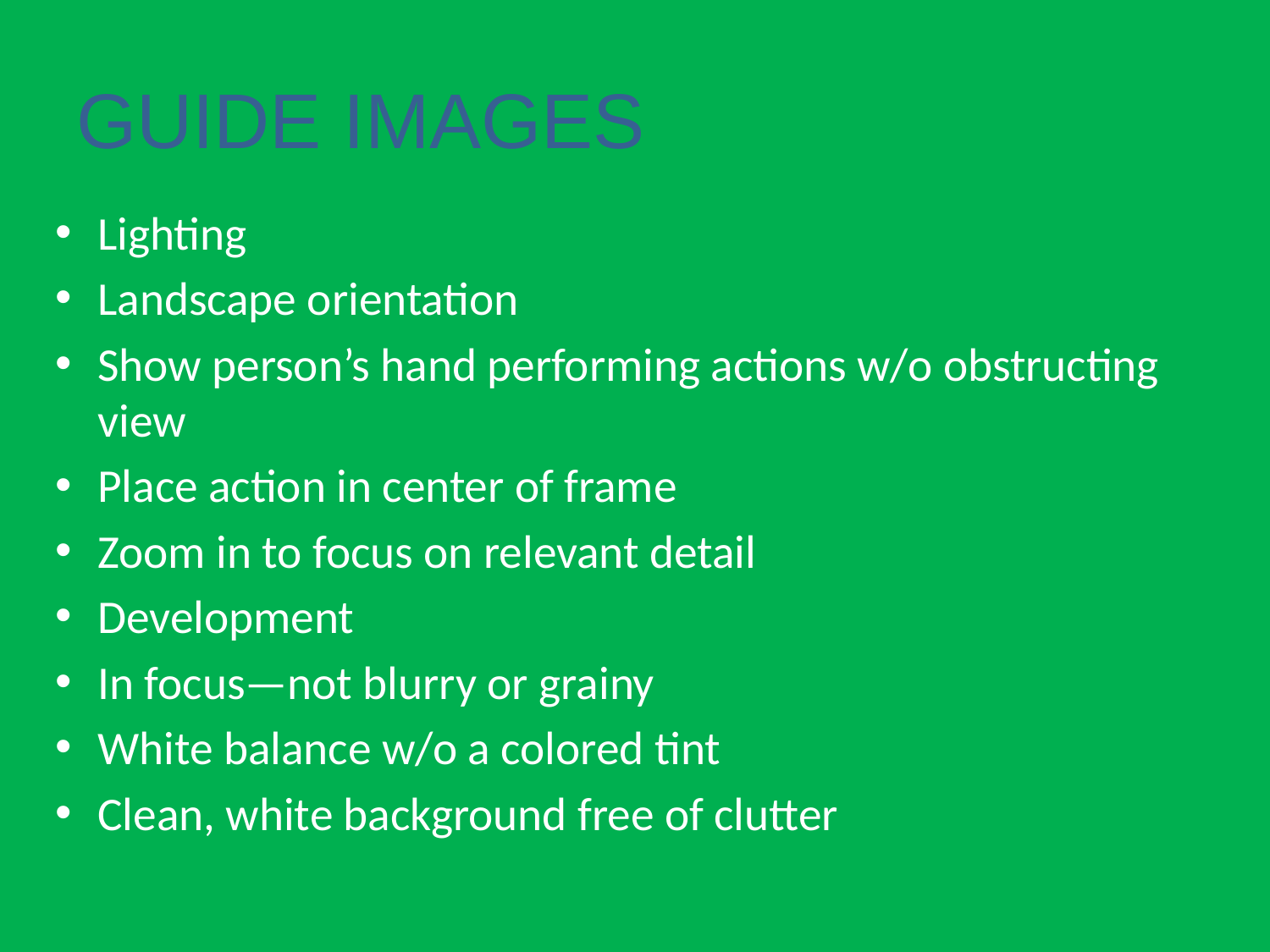

# GUIDE IMAGES
Lighting
Landscape orientation
Show person’s hand performing actions w/o obstructing view
Place action in center of frame
Zoom in to focus on relevant detail
Development
In focus—not blurry or grainy
White balance w/o a colored tint
Clean, white background free of clutter